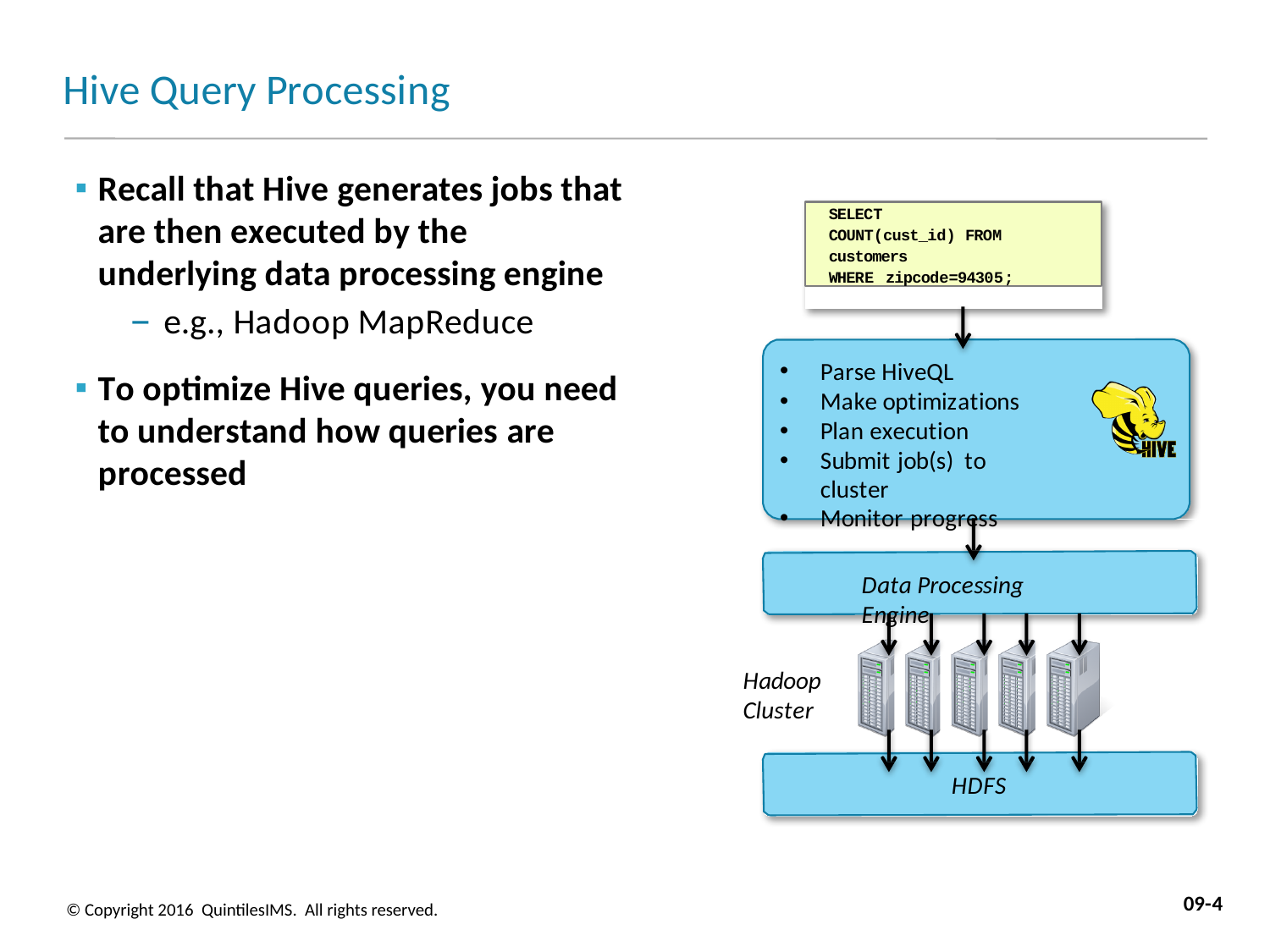

# Hive Query Processing
Recall that Hive generates jobs that are then executed by the underlying data processing engine
– e.g., Hadoop MapReduce
To optimize Hive queries, you need to understand how queries are processed

SELECT COUNT(cust_id) FROM customers
WHERE zipcode=94305;

Parse HiveQL
Make optimizations
Plan execution
Submit job(s)  to cluster
Monitor progress

Data Processing Engine

Hadoop Cluster

HDFS
09-4
© Copyright 2016  QuintilesIMS.  All rights reserved.